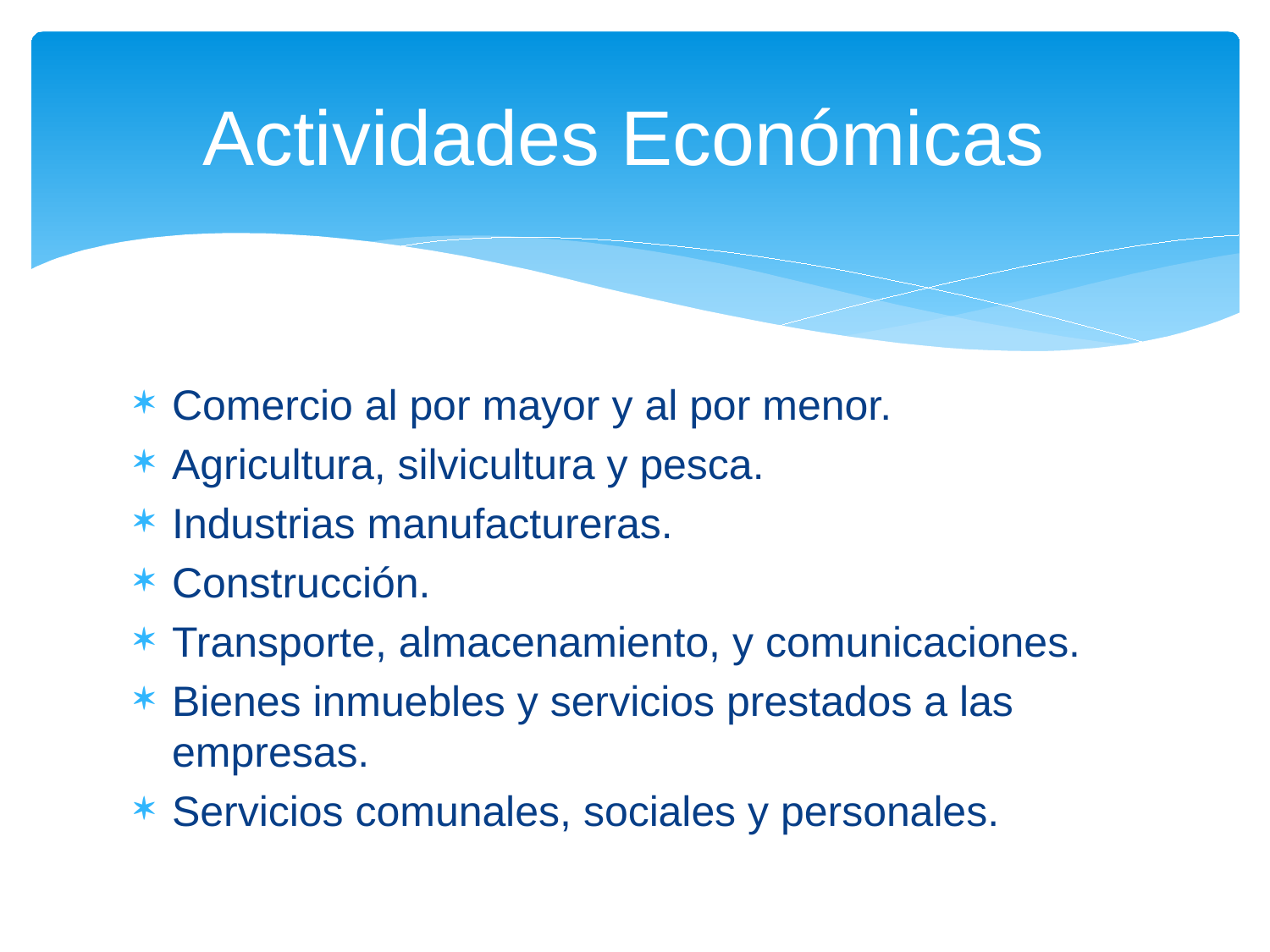

# Actividades Económicas
Comercio al por mayor y al por menor.
Agricultura, silvicultura y pesca.
Industrias manufactureras.
Construcción.
Transporte, almacenamiento, y comunicaciones.
Bienes inmuebles y servicios prestados a las empresas.
Servicios comunales, sociales y personales.